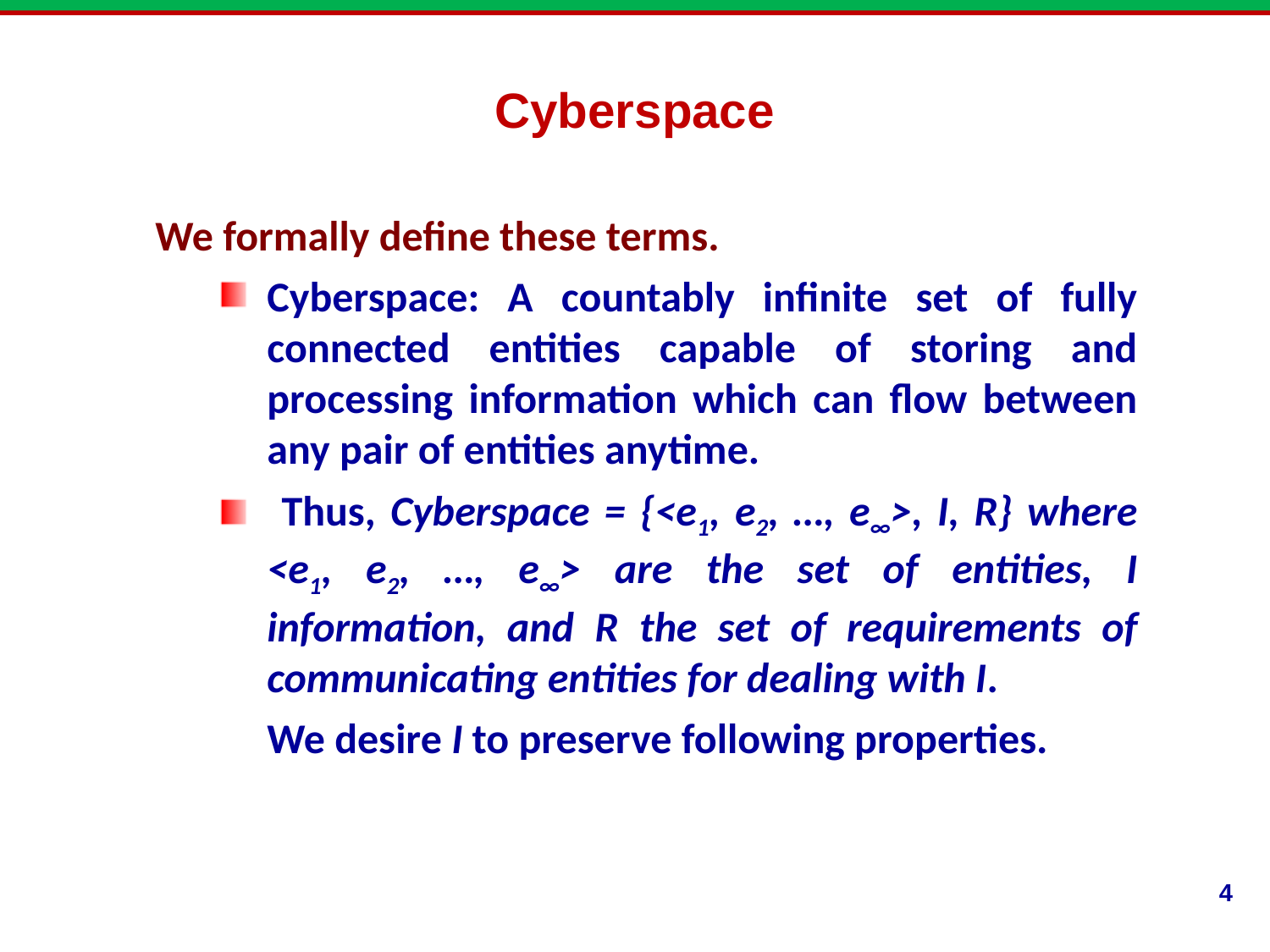

Cyberspace
We formally define these terms.
Cyberspace: A countably infinite set of fully connected entities capable of storing and processing information which can flow between any pair of entities anytime.
 Thus, Cyberspace = {<e1, e2, …, e∞>, I, R} where <e1, e2, …, e∞> are the set of entities, I information, and R the set of requirements of communicating entities for dealing with I.
     We desire I to preserve following properties.
4